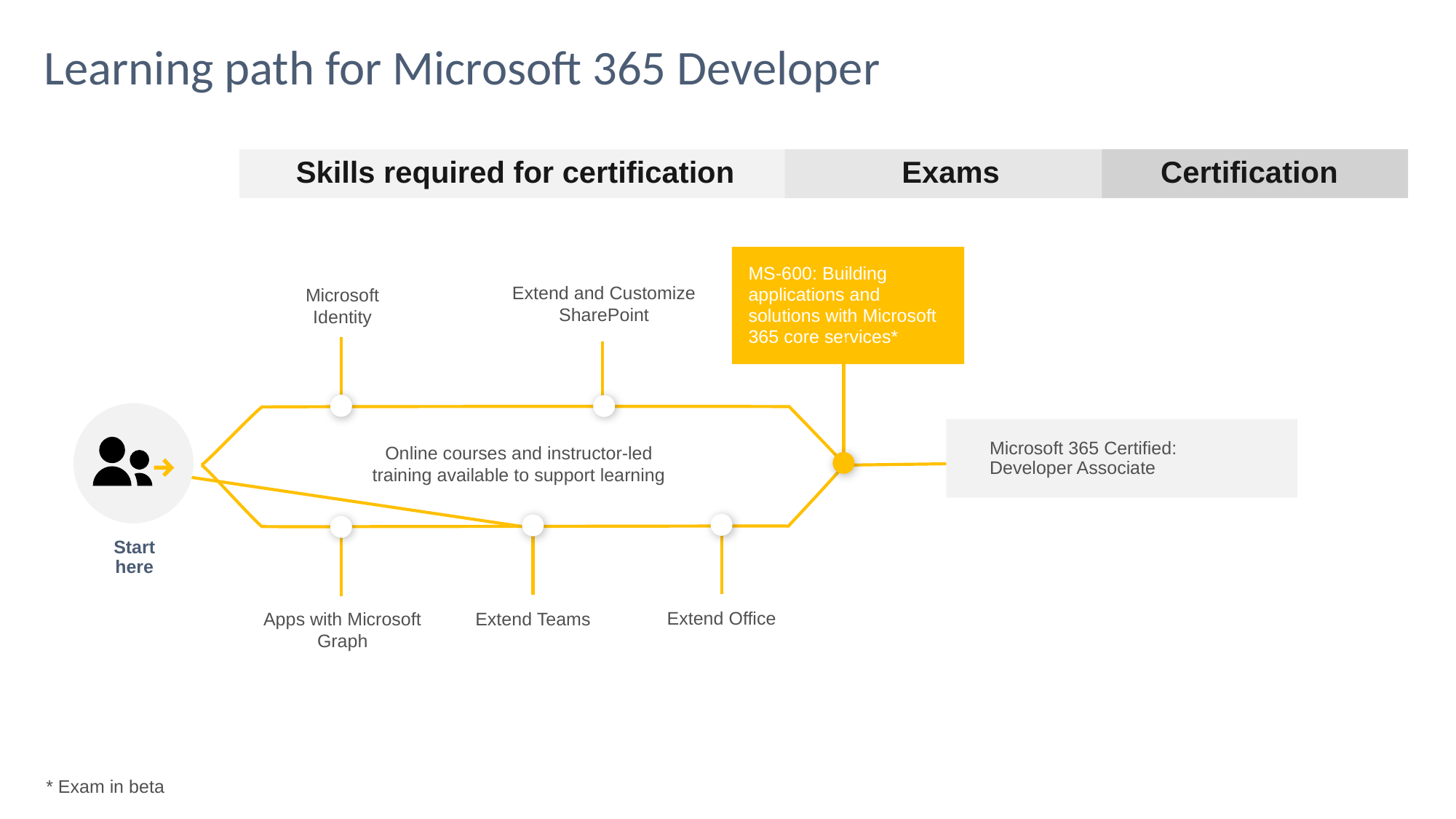

# Learning path for Microsoft 365 Developer

Skills required for certification
Exams
Certification
MS-600: Building applications and solutions with Microsoft 365 core services*

Extend and Customize SharePoint

Microsoft Identity

Microsoft 365 Certified:
Developer Associate
Online courses and instructor-led training available to support learning

Extend Office

Extend Teams

Apps with Microsoft Graph
Start here
* Exam in beta